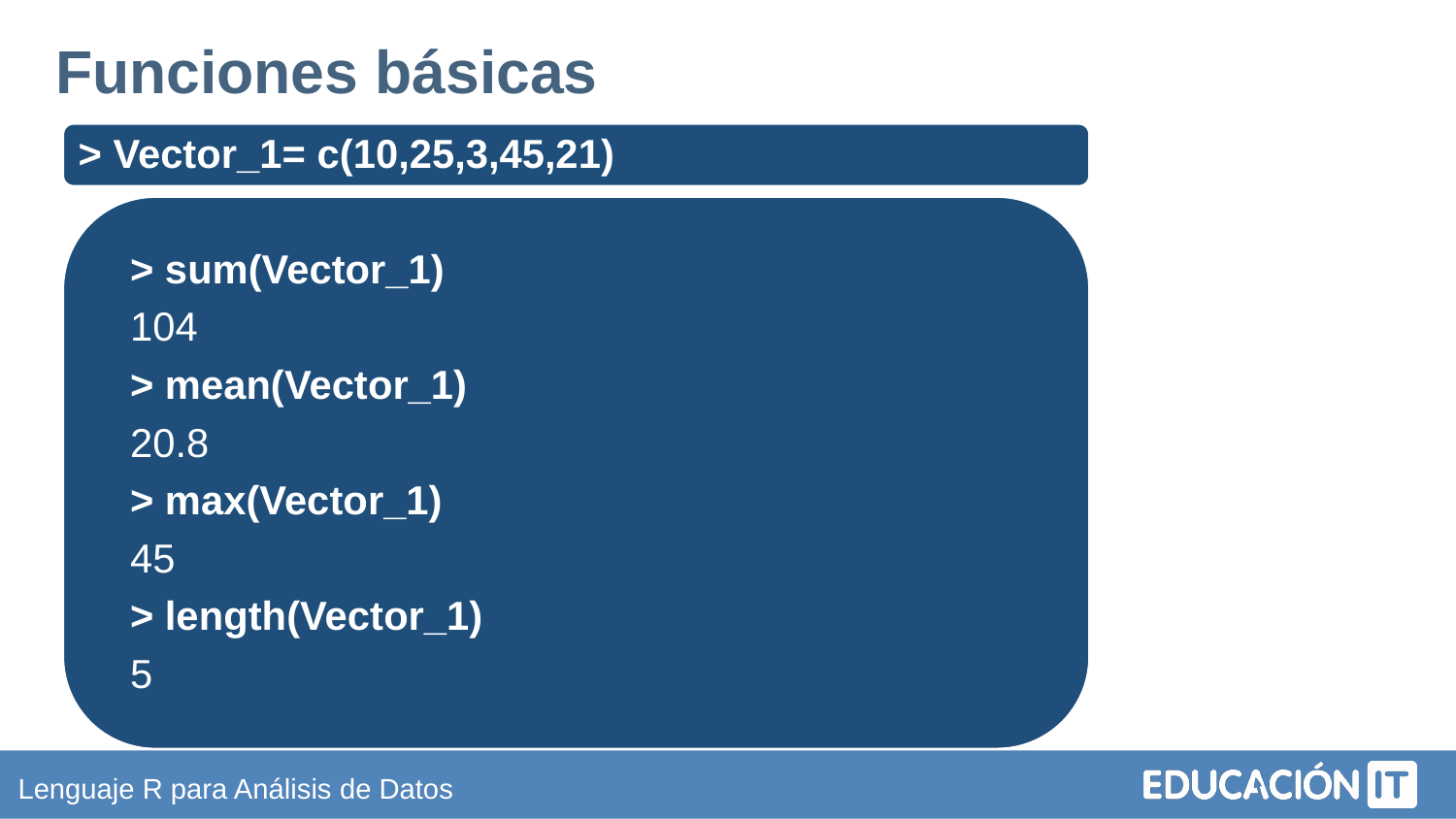

Funciones básicas

> Vector_1= c(10,25,3,45,21)

> sum(Vector_1)
104
> mean(Vector_1)
20.8
> max(Vector_1)
45
> length(Vector_1)
5